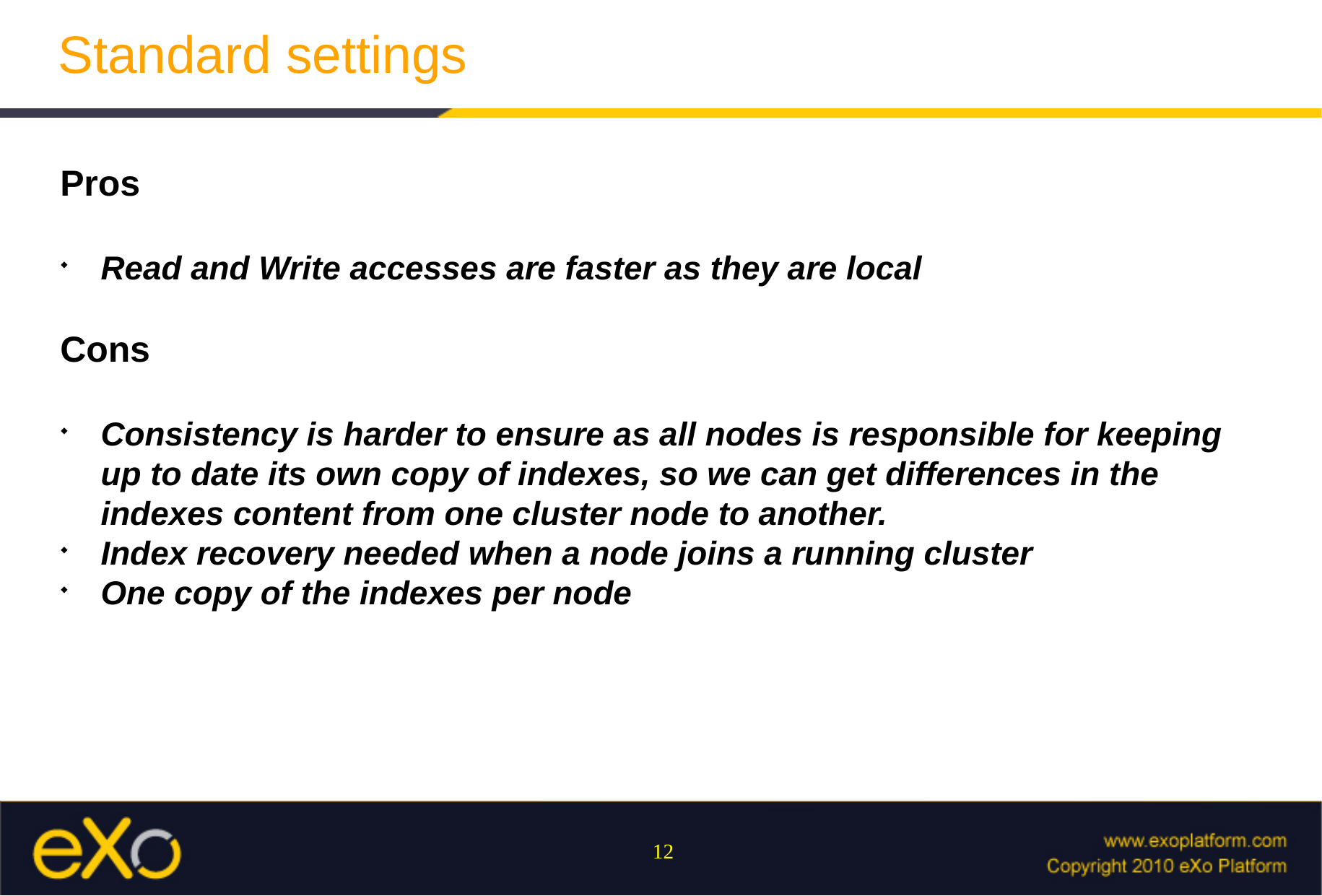

Standard settings
Pros

Read and Write accesses are faster as they are local

Cons

Consistency is harder to ensure as all nodes is responsible for keeping up to date its own copy of indexes, so we can get differences in the indexes content from one cluster node to another.
Index recovery needed when a node joins a running cluster
One copy of the indexes per node